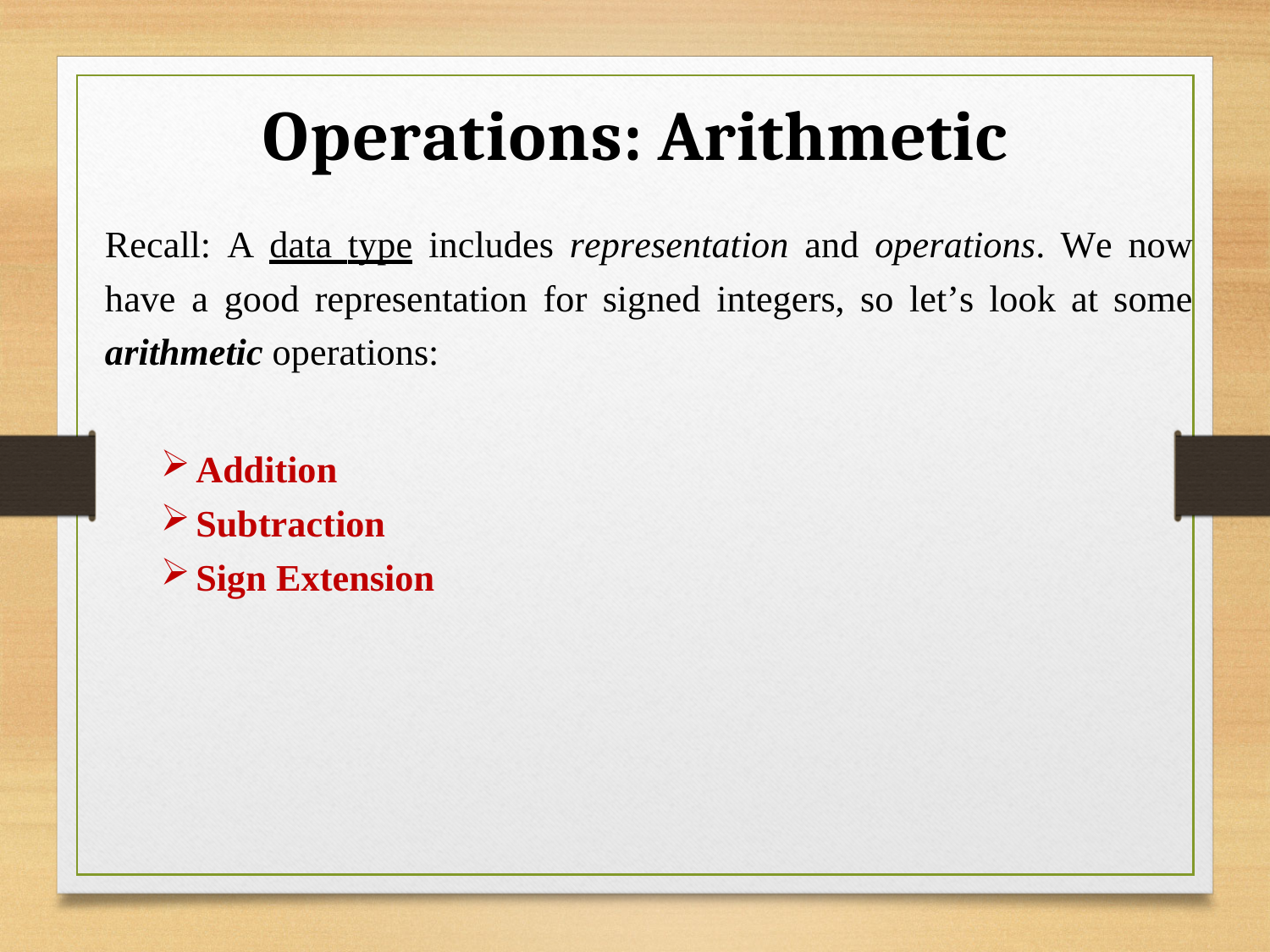

Operations: Arithmetic
Recall: A data type includes representation and operations. We now have a good representation for signed integers, so let’s look at some arithmetic operations:

Addition
Subtraction
Sign Extension